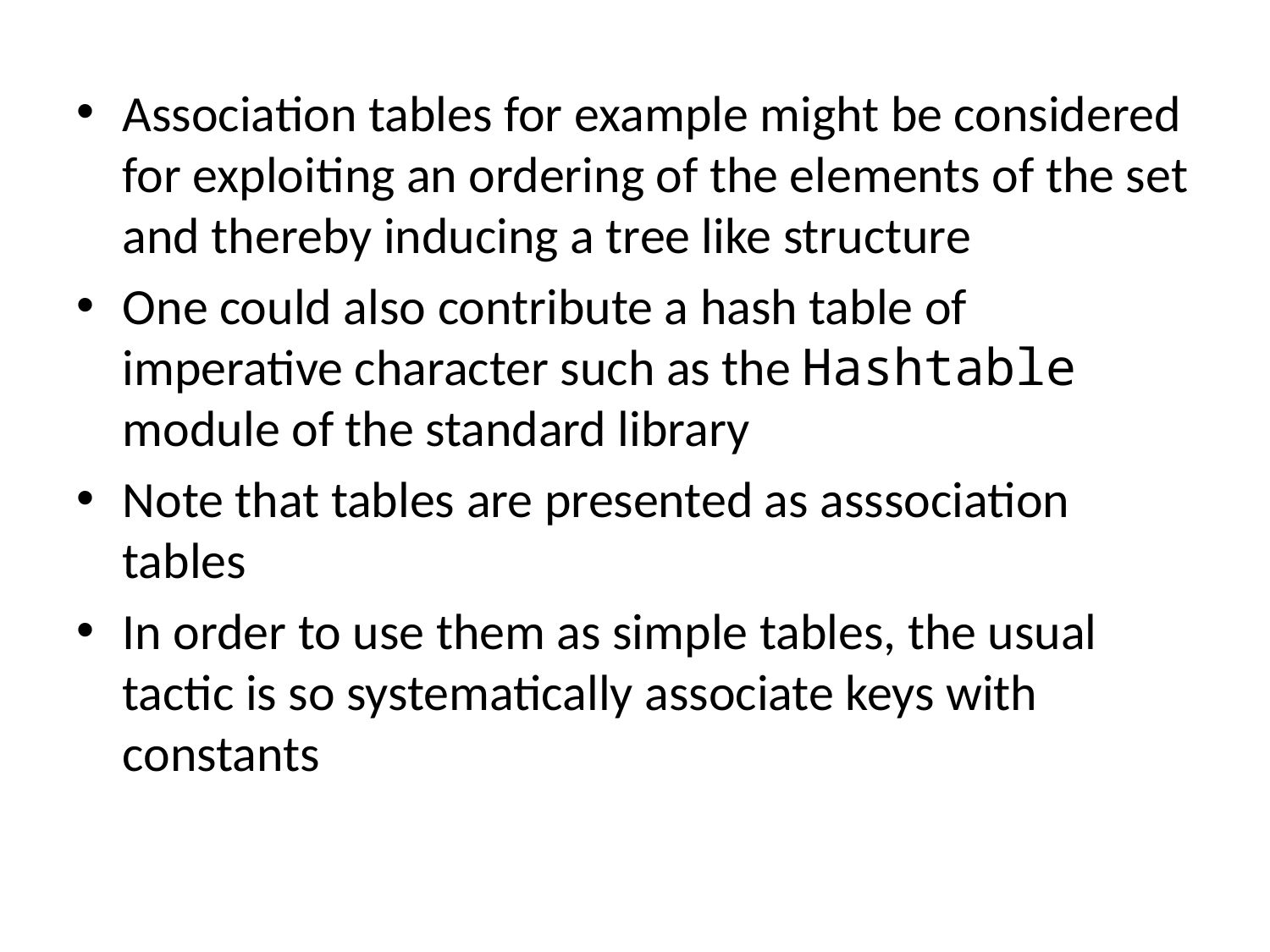

Association tables for example might be considered for exploiting an ordering of the elements of the set and thereby inducing a tree like structure
One could also contribute a hash table of imperative character such as the Hashtable module of the standard library
Note that tables are presented as asssociation tables
In order to use them as simple tables, the usual tactic is so systematically associate keys with constants